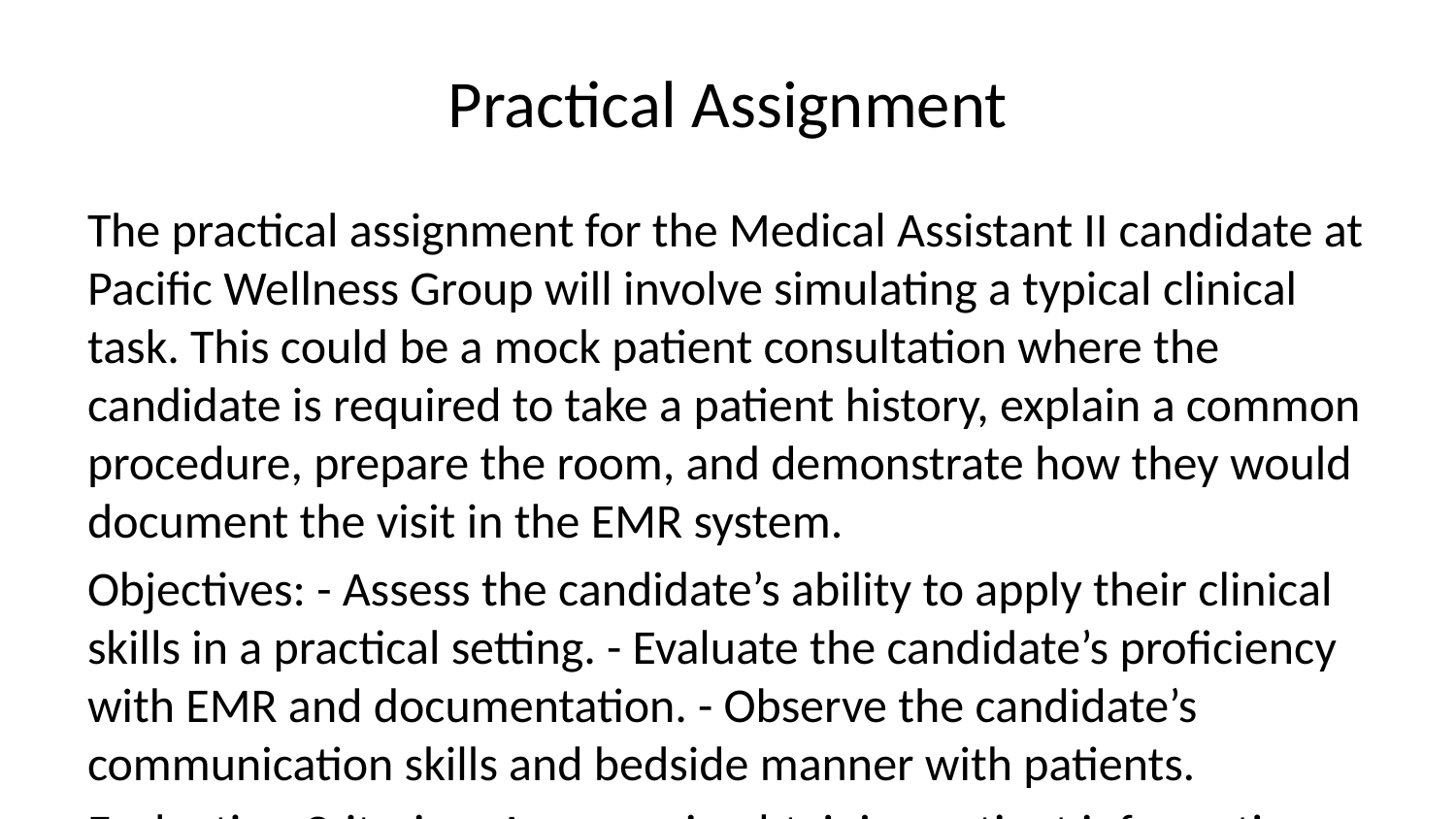

# Practical Assignment
The practical assignment for the Medical Assistant II candidate at Pacific Wellness Group will involve simulating a typical clinical task. This could be a mock patient consultation where the candidate is required to take a patient history, explain a common procedure, prepare the room, and demonstrate how they would document the visit in the EMR system.
Objectives: - Assess the candidate’s ability to apply their clinical skills in a practical setting. - Evaluate the candidate’s proficiency with EMR and documentation. - Observe the candidate’s communication skills and bedside manner with patients.
Evaluation Criteria: - Accuracy in obtaining patient information. - Clarity and empathy in communication with the “patient.” - Effectiveness in preparing for and explaining the procedure. - Proficiency in documenting the consultation in the EMR.
Interviewers should assess the candidate’s approach, noting their organization, attention to detail, and ability to provide comprehensive patient care. Candidates should also be evaluated on their comfort and familiarity with using EMR systems, as well as their ability to maintain professional and supportive patient interactions.
Notes
__________________________________________________________________________________________ __________________________________________________________________________________________ __________________________________________________________________________________________ __________________________________________________________________________________________ __________________________________________________________________________________________ __________________________________________________________________________________________
Rating (1-5): __________